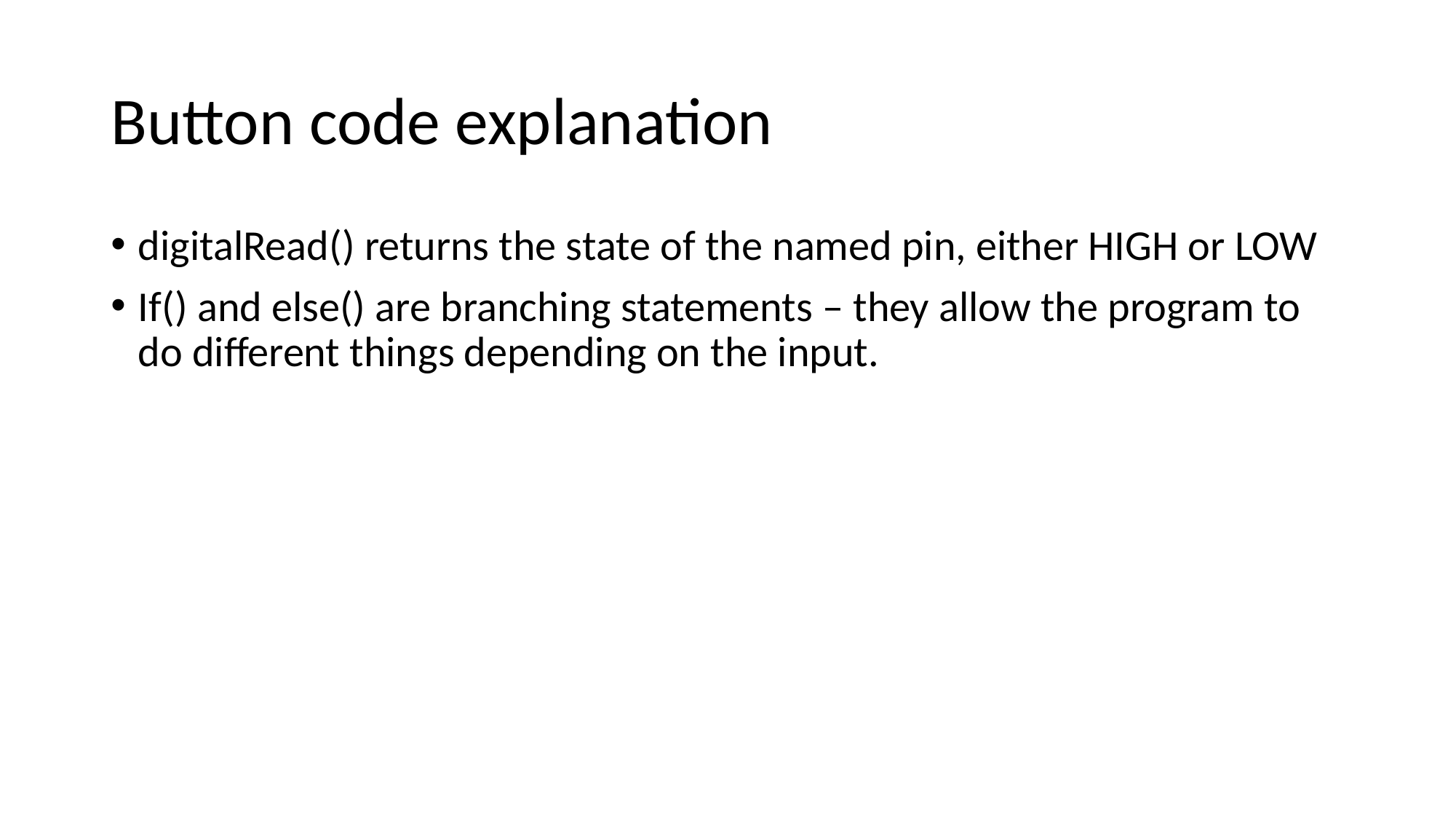

# Button code explanation
digitalRead() returns the state of the named pin, either HIGH or LOW
If() and else() are branching statements – they allow the program to do different things depending on the input.